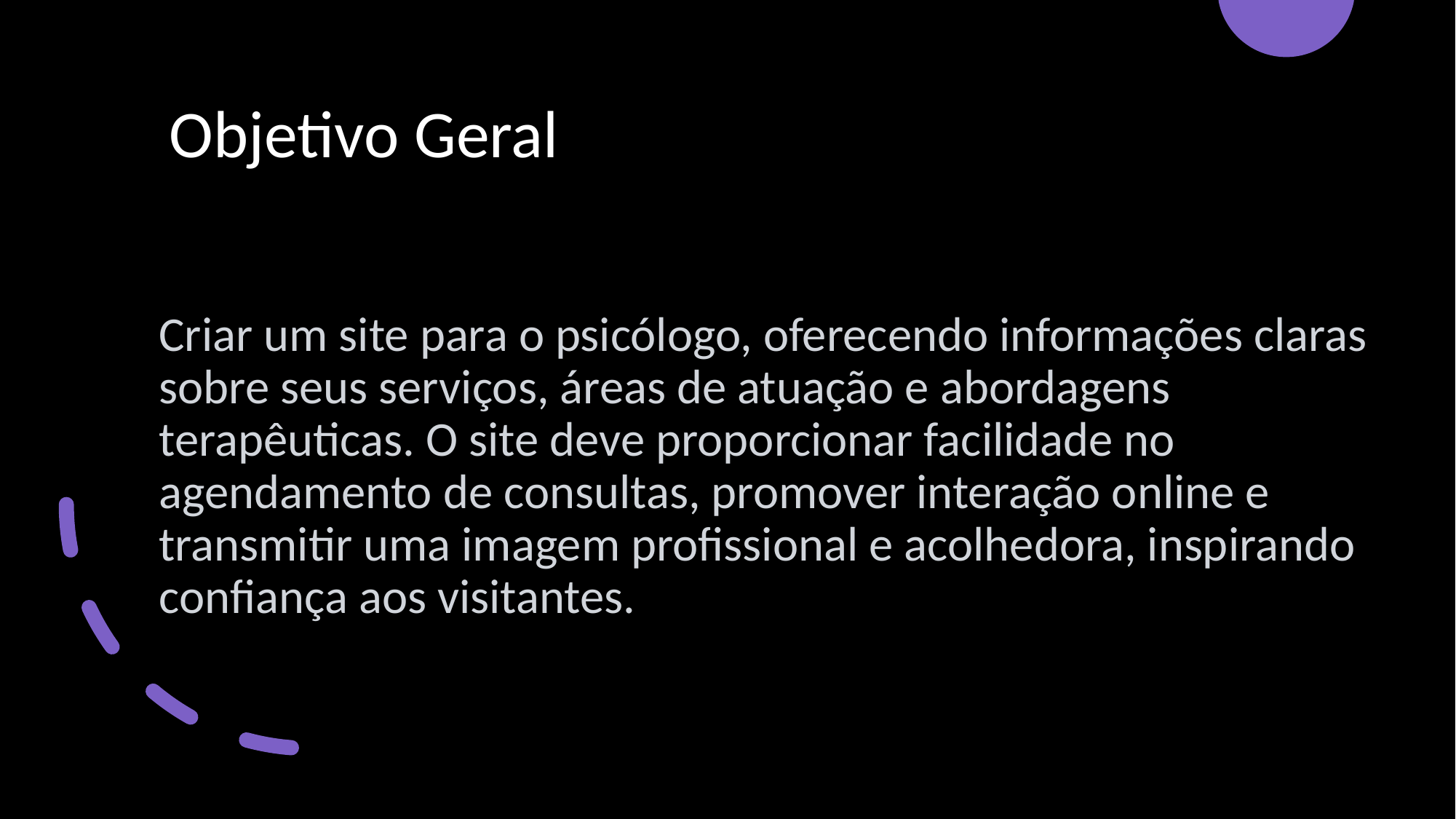

# Objetivo Geral

Criar um site para o psicólogo, oferecendo informações claras sobre seus serviços, áreas de atuação e abordagens terapêuticas. O site deve proporcionar facilidade no agendamento de consultas, promover interação online e transmitir uma imagem profissional e acolhedora, inspirando confiança aos visitantes.